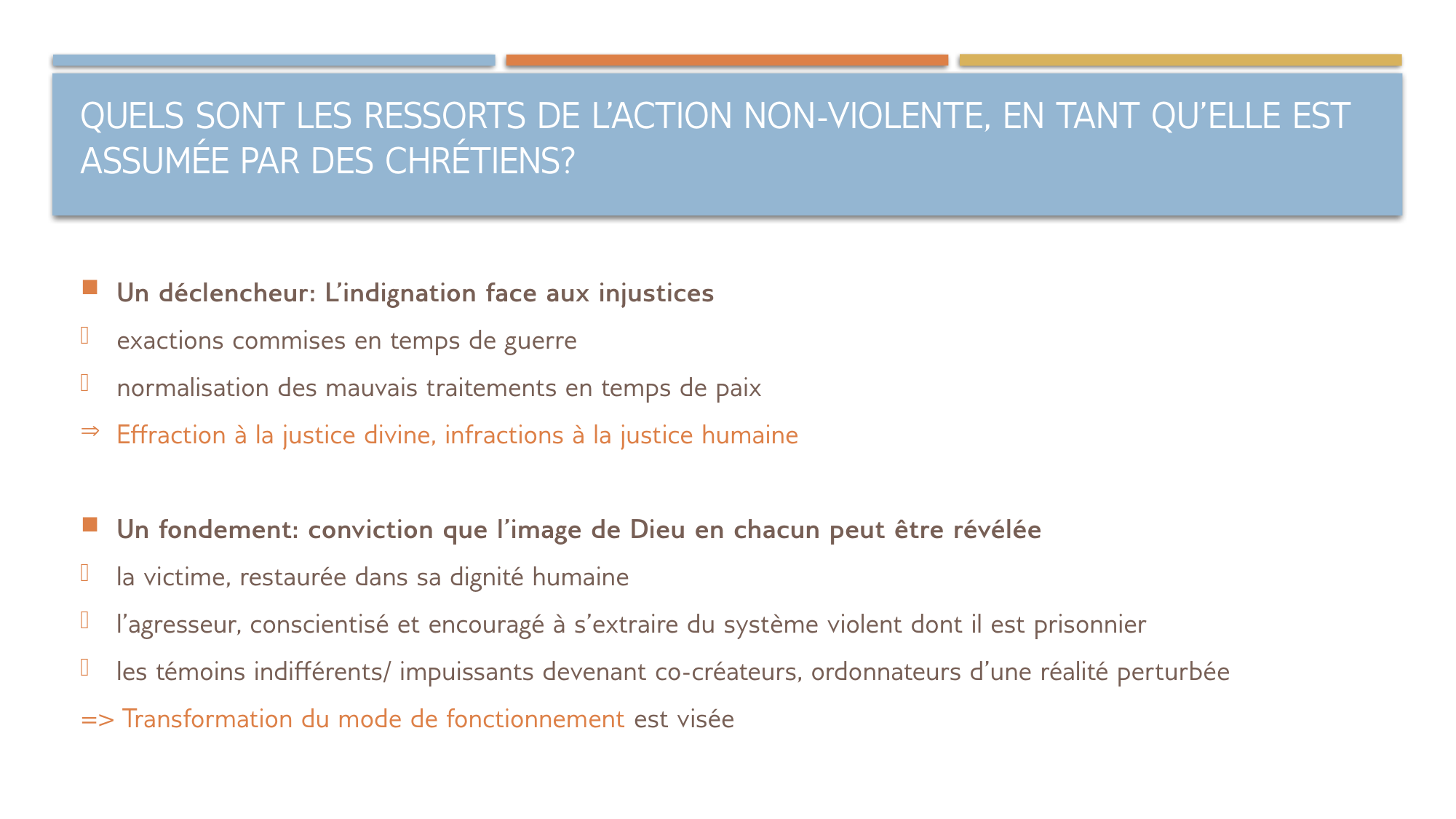

# Quels sont les ressorts de l’action non-violente, en tant qu’elle est assumée par des chrétiens?
Un déclencheur: L’indignation face aux injustices
exactions commises en temps de guerre
normalisation des mauvais traitements en temps de paix
Effraction à la justice divine, infractions à la justice humaine

Un fondement: conviction que l’image de Dieu en chacun peut être révélée
la victime, restaurée dans sa dignité humaine
l’agresseur, conscientisé et encouragé à s’extraire du système violent dont il est prisonnier
les témoins indifférents/ impuissants devenant co-créateurs, ordonnateurs d’une réalité perturbée
=> Transformation du mode de fonctionnement est visée